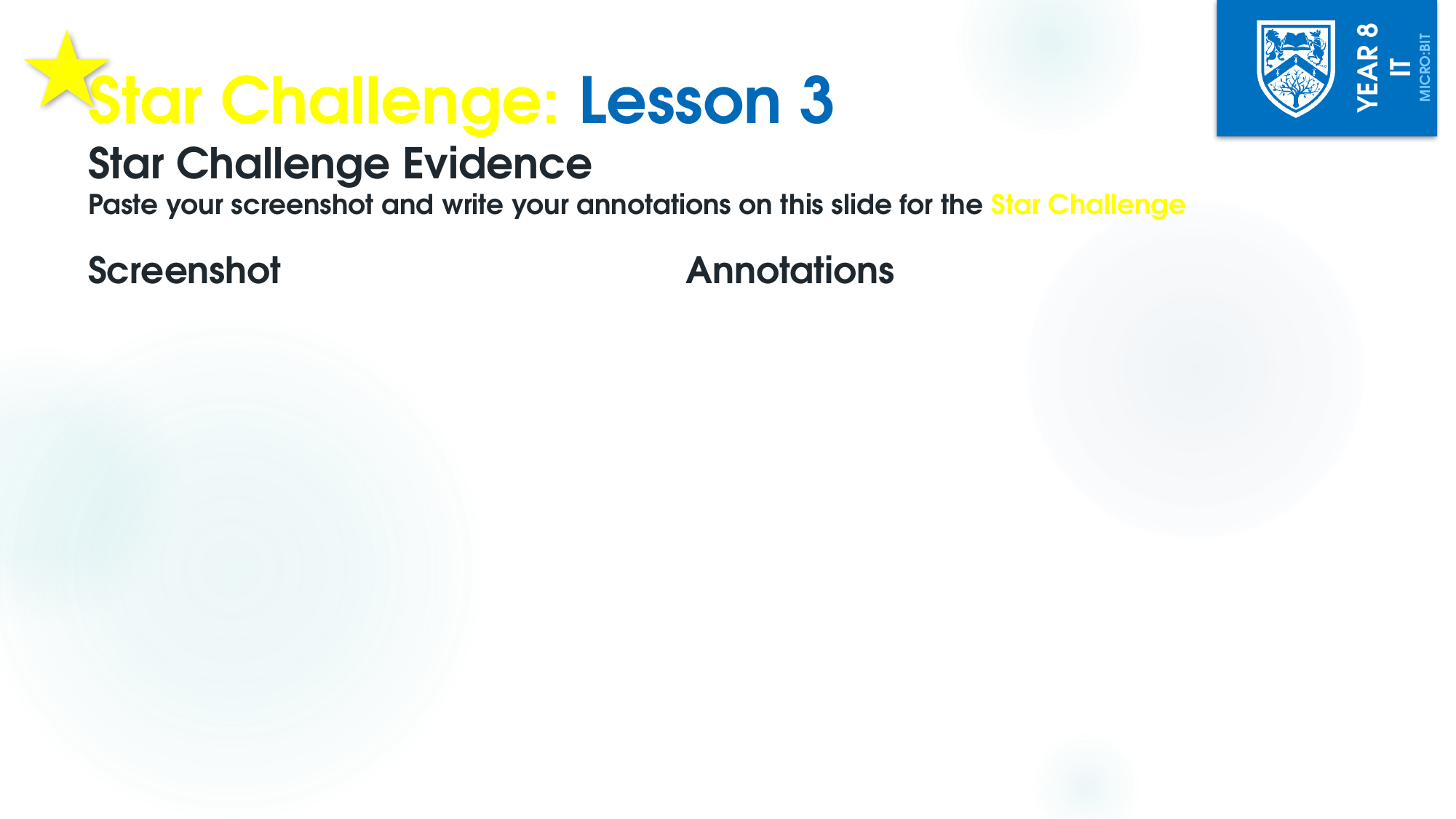

# Star Challenge: Lesson 3 Star Challenge Evidence Paste your screenshot and write your annotations on this slide for the Star Challenge
Screenshot
Annotations